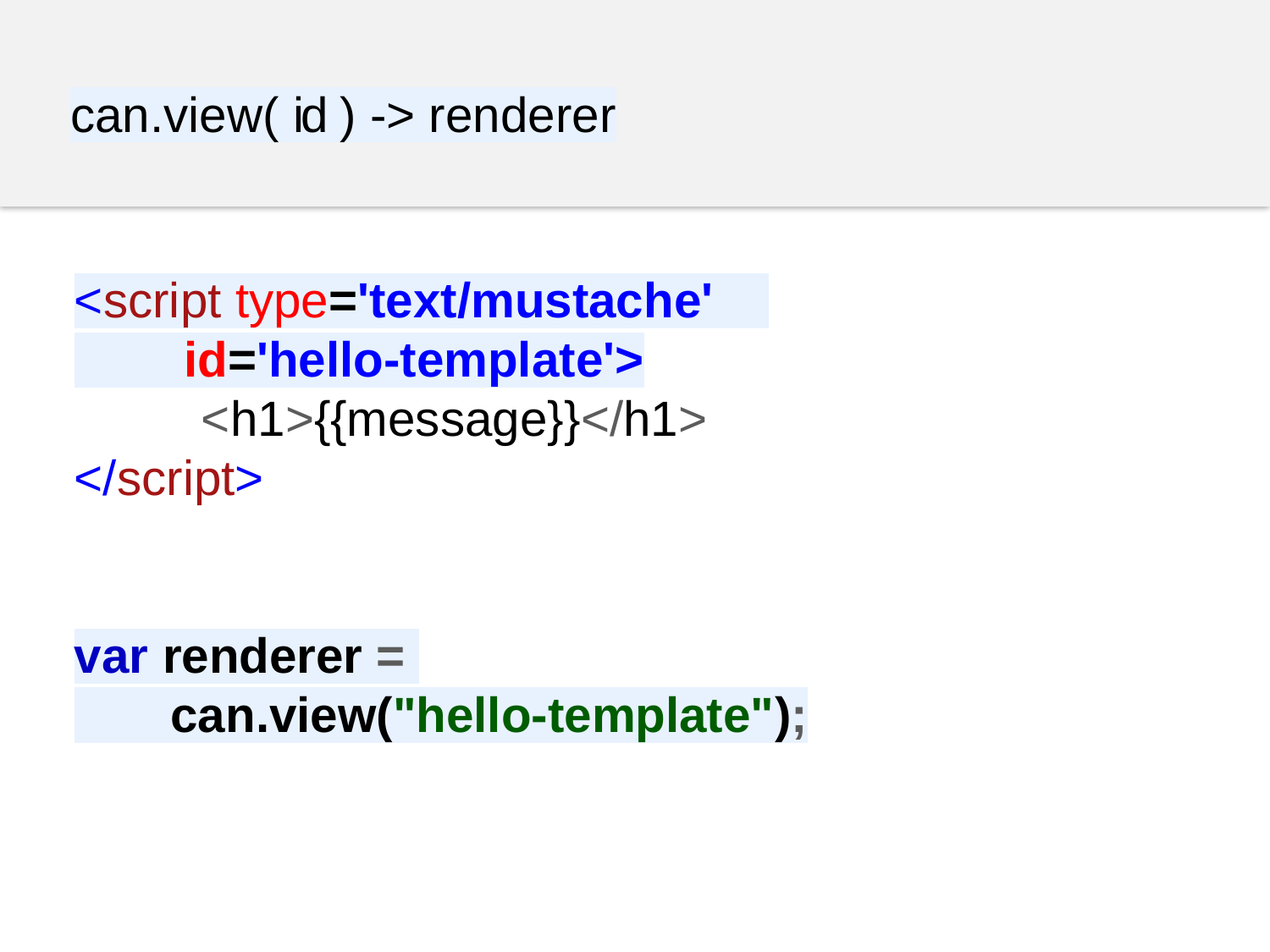

can.view( id ) -> renderer
<script type='text/mustache'
        id='hello-template'>
	<h1>{{message}}</h1>
</script>

var renderer =
       can.view("hello-template");